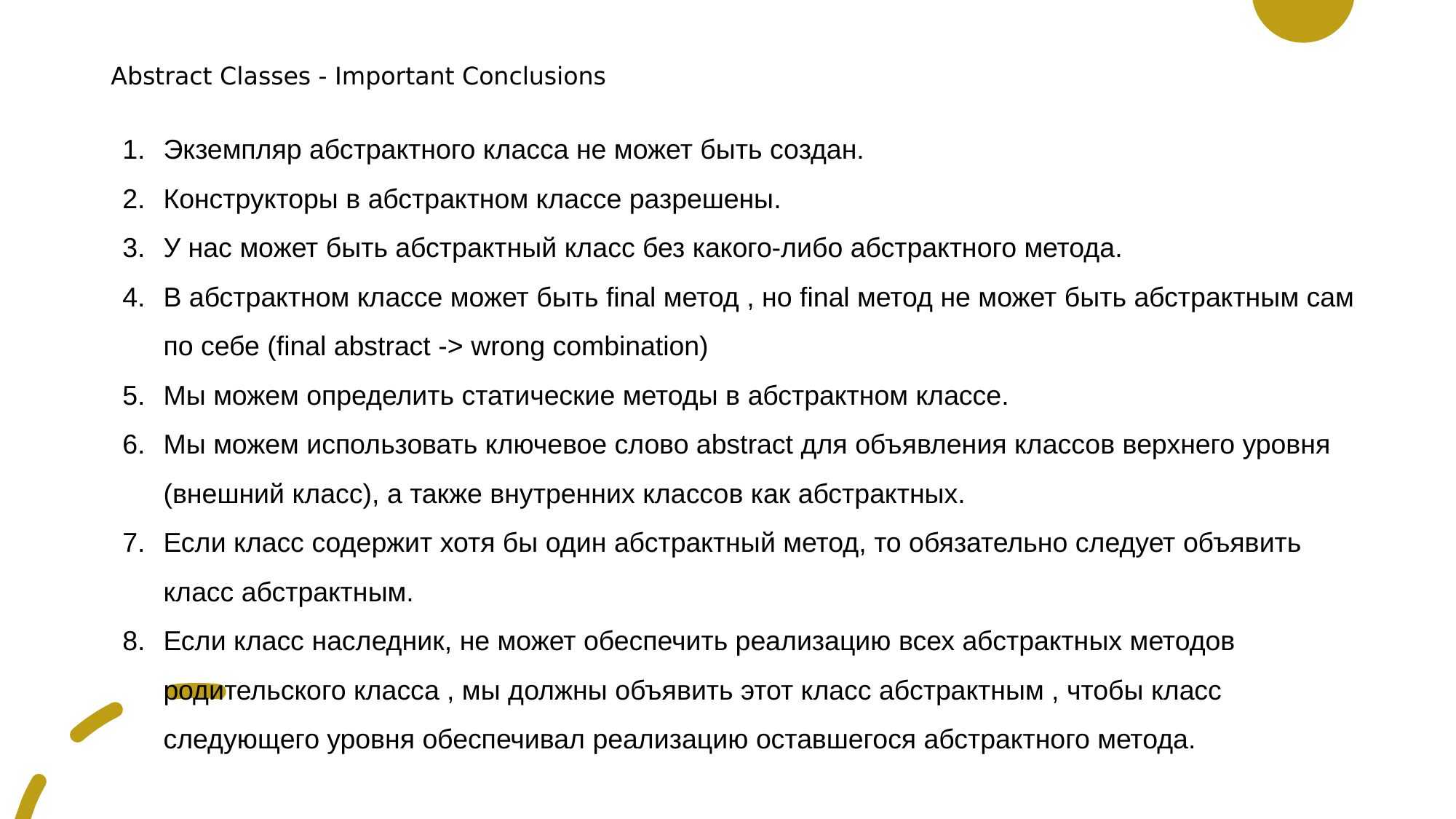

# Abstract Classes - Important Conclusions
Экземпляр абстрактного класса не может быть создан.
Конструкторы в абстрактном классе разрешены.
У нас может быть абстрактный класс без какого-либо абстрактного метода.
В абстрактном классе может быть final метод , но final метод не может быть абстрактным сам по себе (final abstract -> wrong combination)
Мы можем определить статические методы в абстрактном классе.
Мы можем использовать ключевое слово abstract для объявления классов верхнего уровня (внешний класс), а также внутренних классов как абстрактных.
Если класс содержит хотя бы один абстрактный метод, то обязательно следует объявить класс абстрактным.
Если класс наследник, не может обеспечить реализацию всех абстрактных методов родительского класса , мы должны объявить этот класс абстрактным , чтобы класс следующего уровня обеспечивал реализацию оставшегося абстрактного метода.